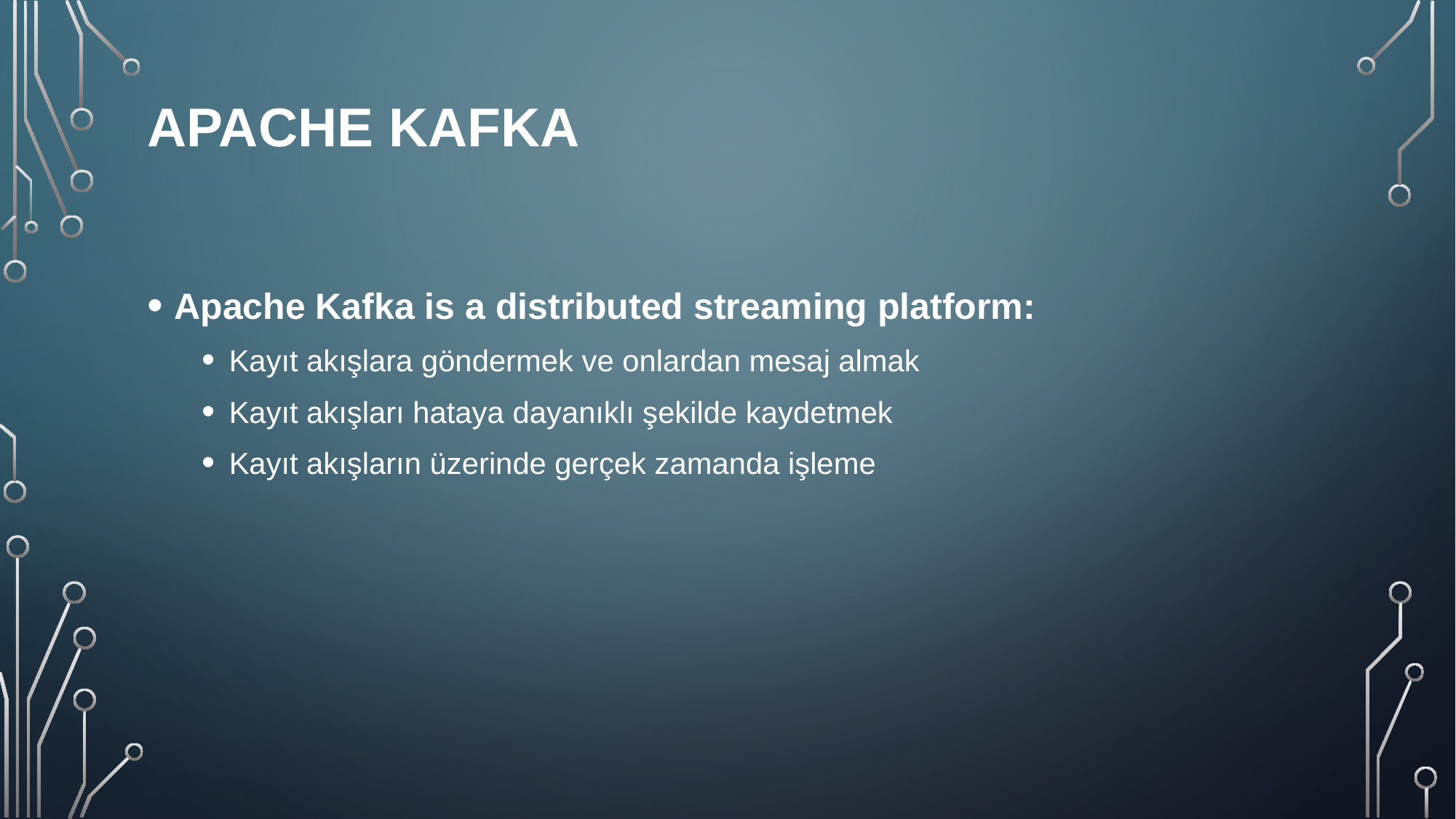

# Apache Kafka
Apache Kafka is a distributed streaming platform:
Kayıt akışlara göndermek ve onlardan mesaj almak
Kayıt akışları hataya dayanıklı şekilde kaydetmek
Kayıt akışların üzerinde gerçek zamanda işleme